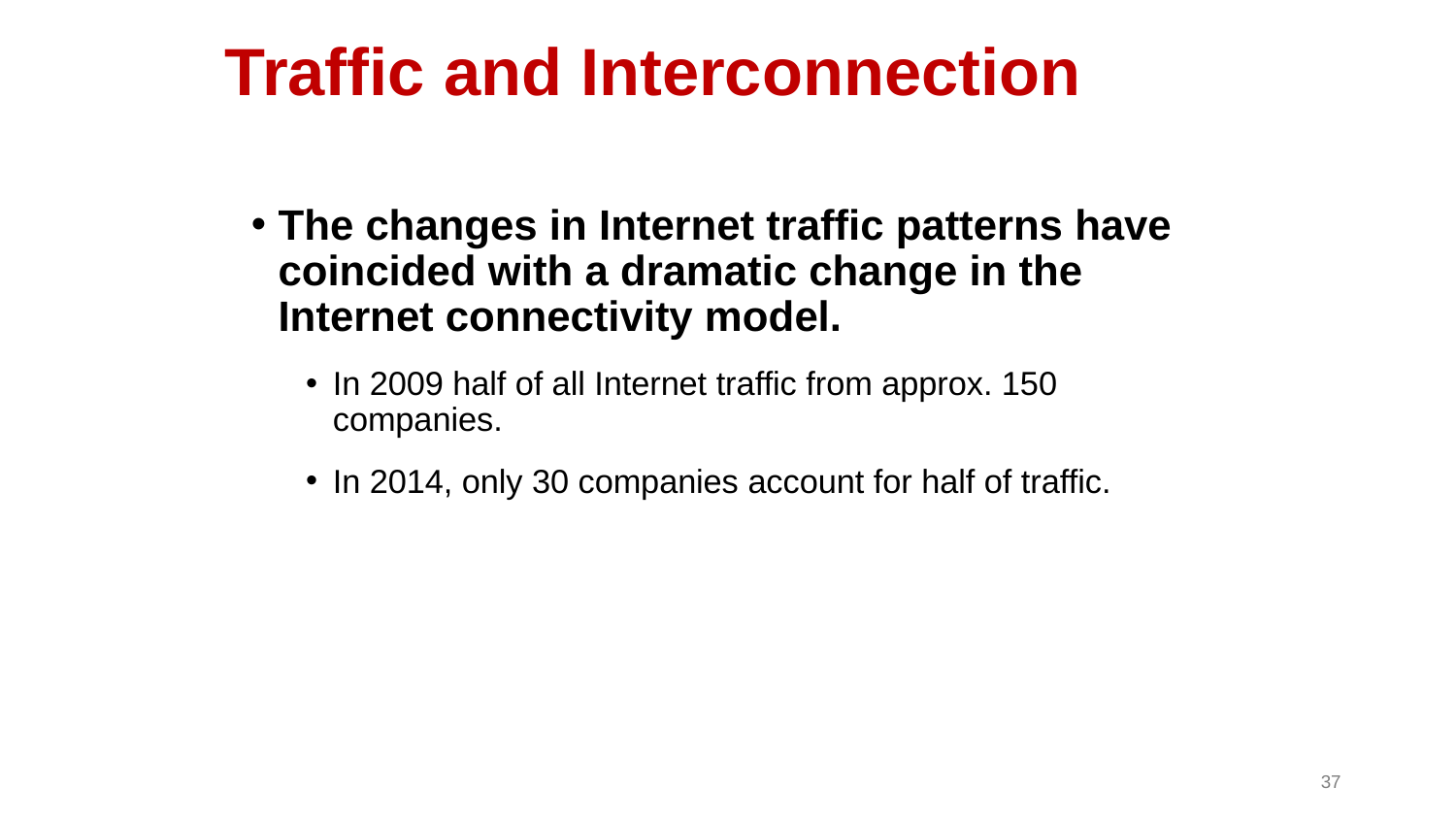

# Traffic and Interconnection
The changes in Internet traffic patterns have coincided with a dramatic change in the Internet connectivity model.
In 2009 half of all Internet traffic from approx. 150 companies.
In 2014, only 30 companies account for half of traffic.

37